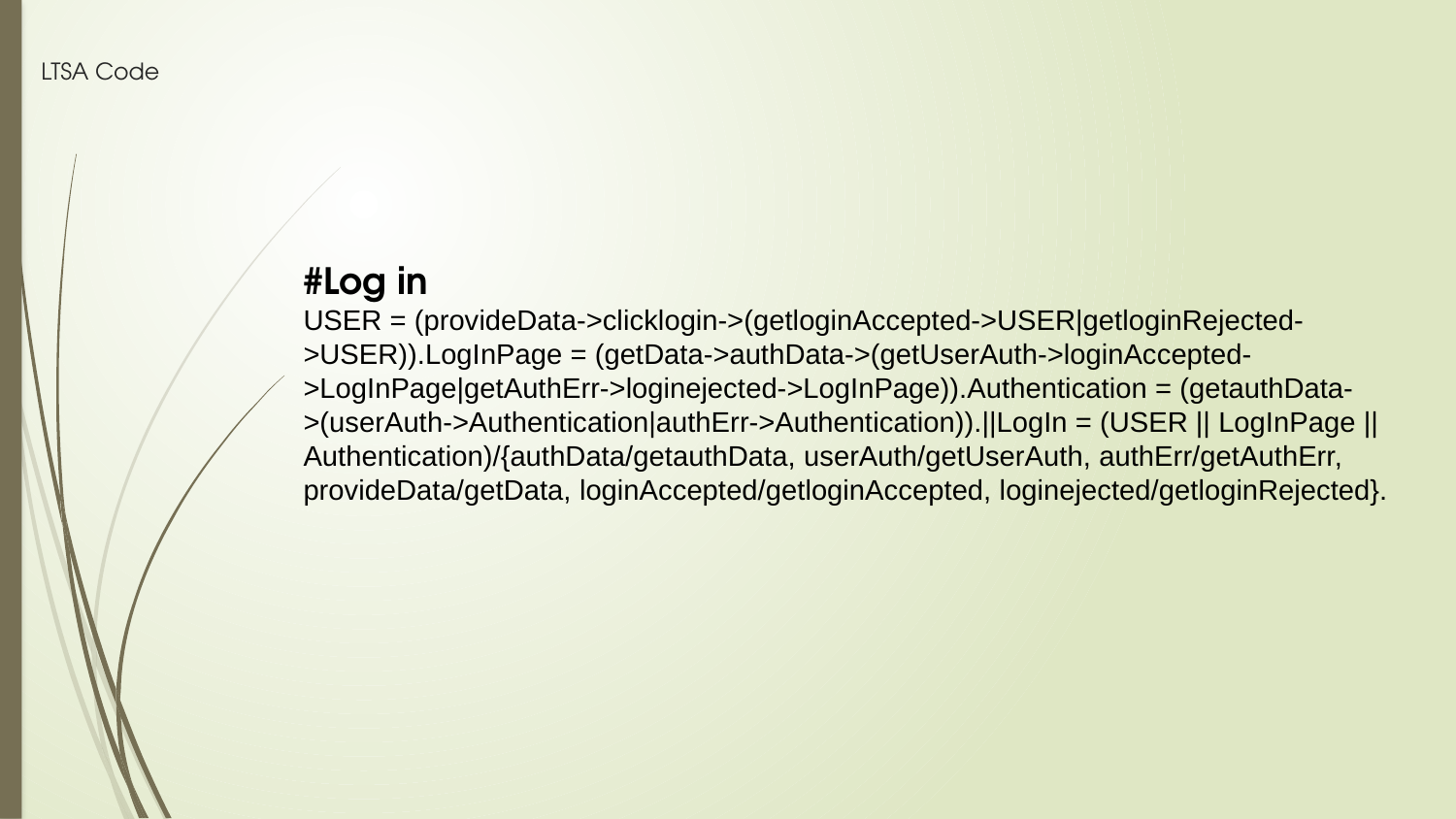

# LTSA Code
#Log in
USER = (provideData->clicklogin->(getloginAccepted->USER|getloginRejected->USER)).LogInPage = (getData->authData->(getUserAuth->loginAccepted->LogInPage|getAuthErr->loginejected->LogInPage)).Authentication = (getauthData->(userAuth->Authentication|authErr->Authentication)).||LogIn = (USER || LogInPage || Authentication)/{authData/getauthData, userAuth/getUserAuth, authErr/getAuthErr, provideData/getData, loginAccepted/getloginAccepted, loginejected/getloginRejected}.